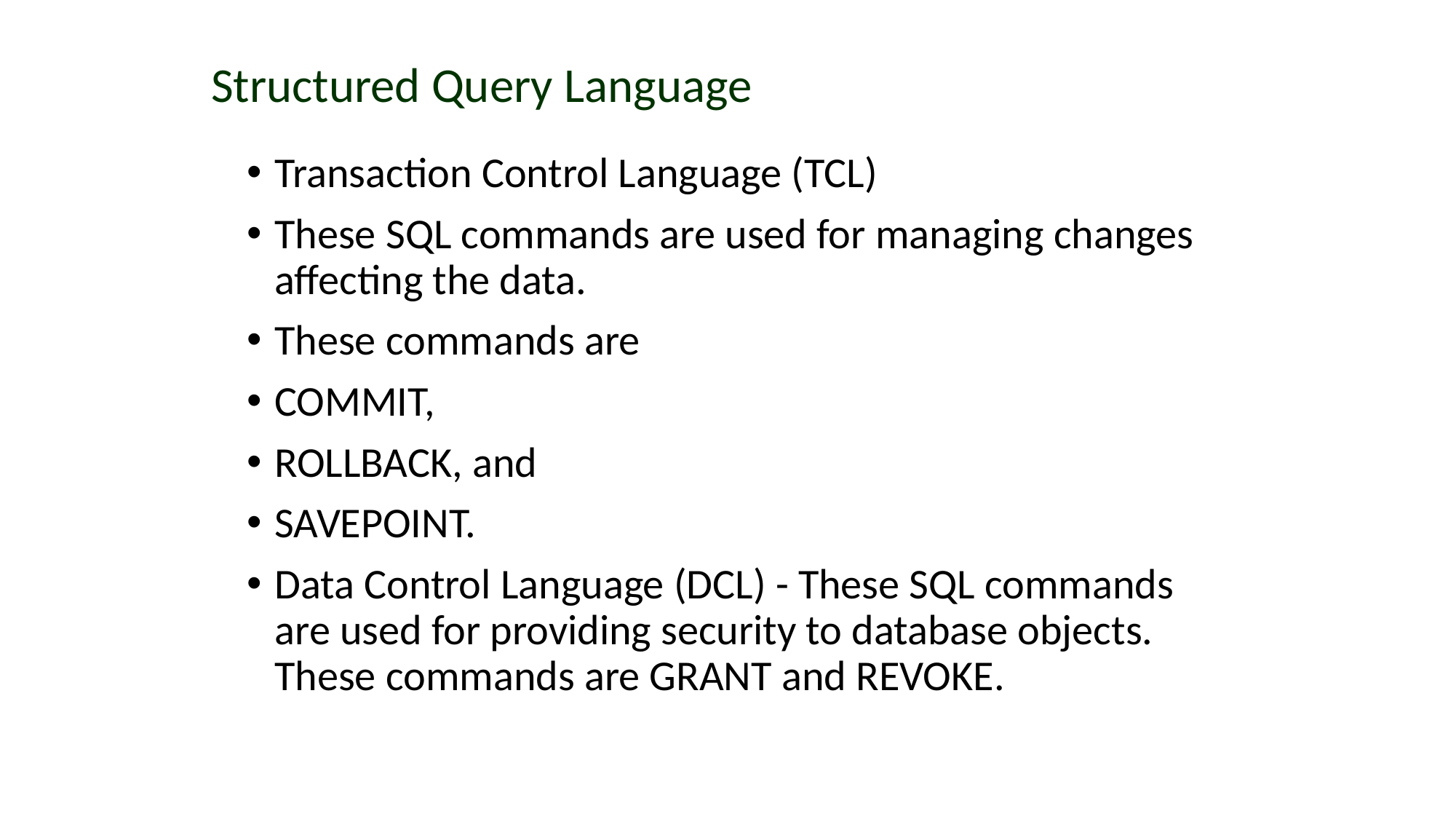

# Structured Query Language
Transaction Control Language (TCL)
These SQL commands are used for managing changes affecting the data.
These commands are
COMMIT,
ROLLBACK, and
SAVEPOINT.
Data Control Language (DCL) - These SQL commands are used for providing security to database objects. These commands are GRANT and REVOKE.